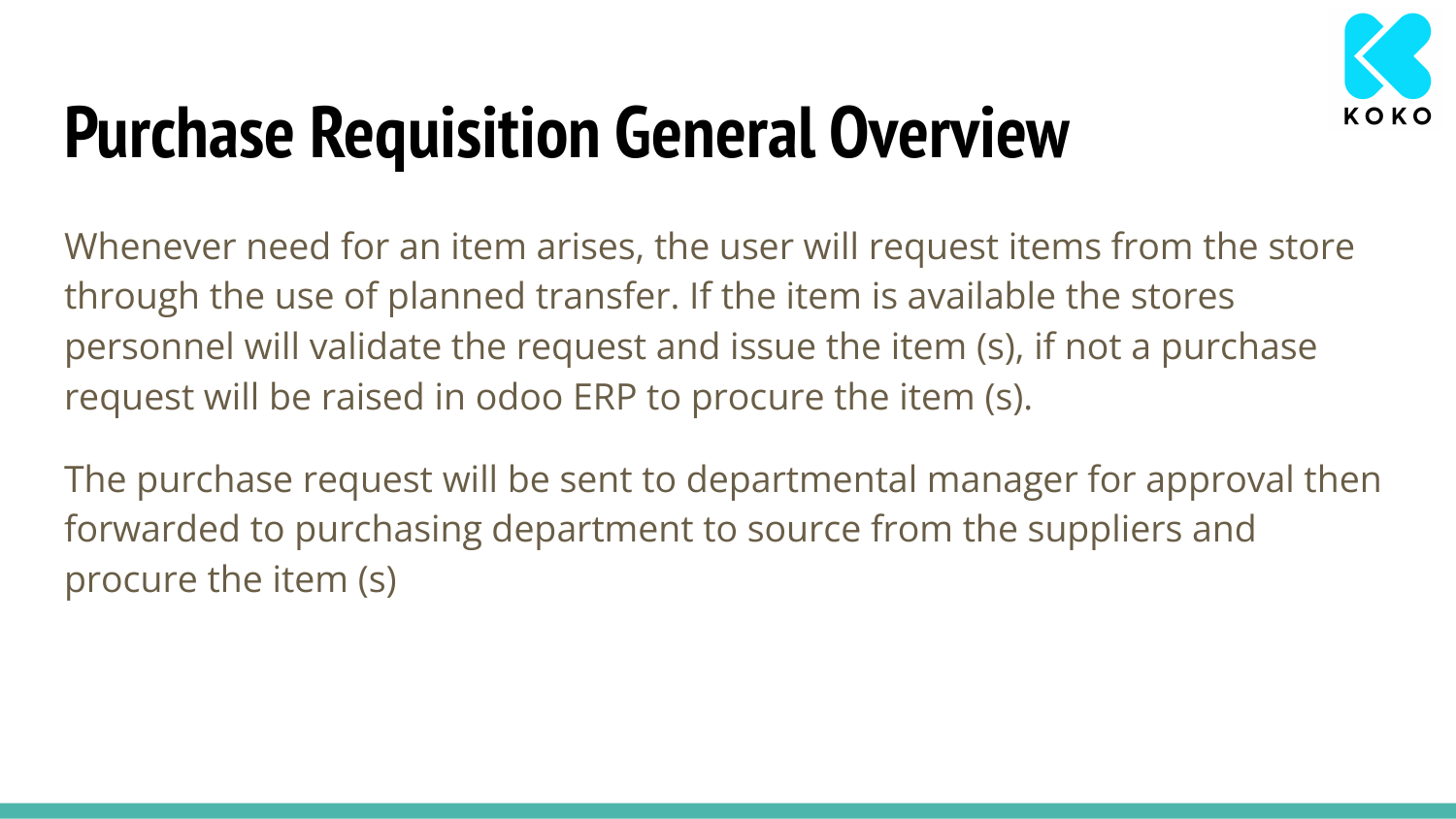

# Purchase Requisition General Overview
Whenever need for an item arises, the user will request items from the store through the use of planned transfer. If the item is available the stores personnel will validate the request and issue the item (s), if not a purchase request will be raised in odoo ERP to procure the item (s).
The purchase request will be sent to departmental manager for approval then forwarded to purchasing department to source from the suppliers and procure the item (s)